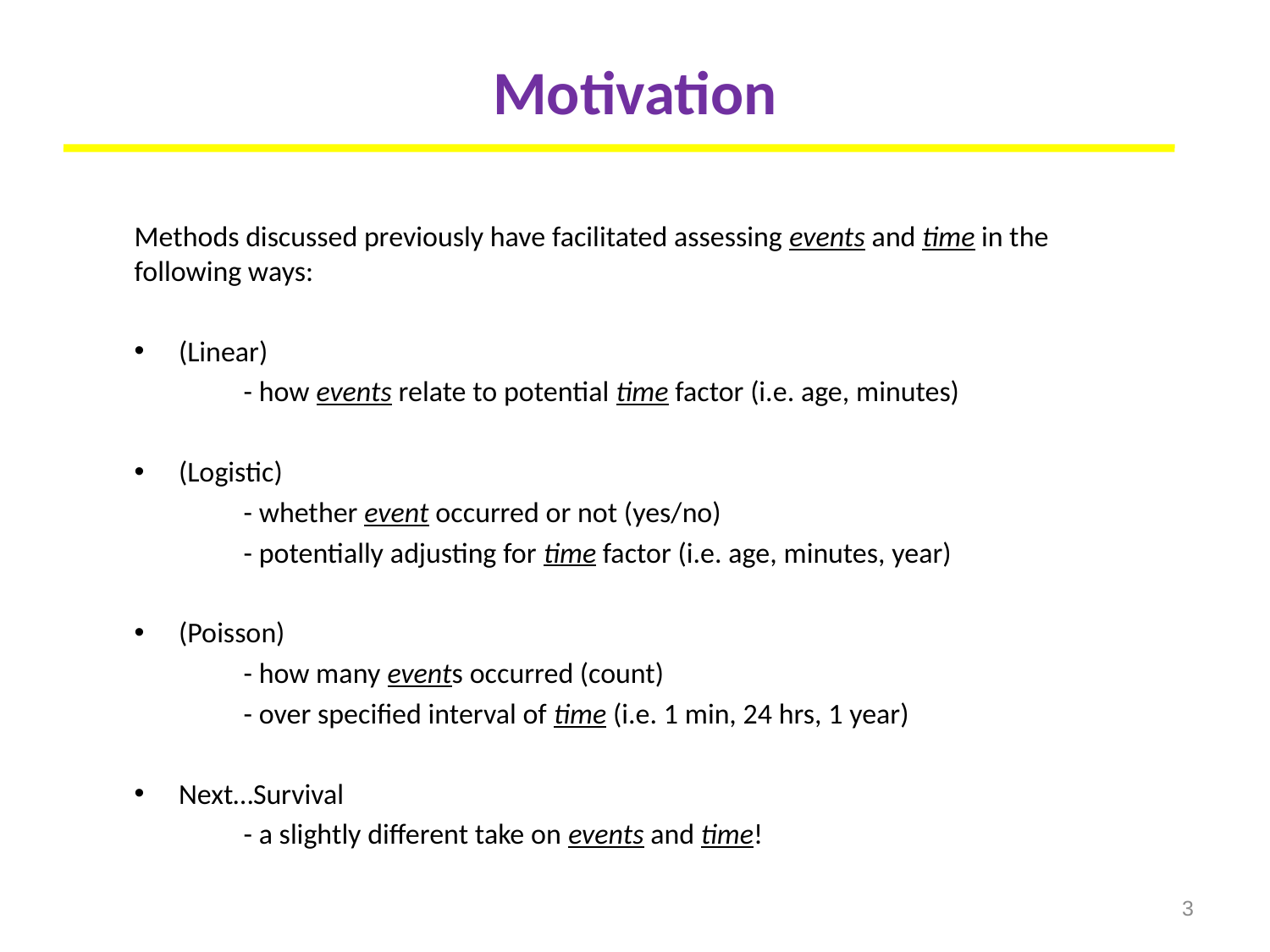

# Motivation

Methods discussed previously have facilitated assessing events and time in the following ways:

(Linear)
	- how events relate to potential time factor (i.e. age, minutes)

(Logistic)
	- whether event occurred or not (yes/no)
	- potentially adjusting for time factor (i.e. age, minutes, year)

(Poisson)
	- how many events occurred (count)
	- over specified interval of time (i.e. 1 min, 24 hrs, 1 year)

Next…Survival
	- a slightly different take on events and time!

3